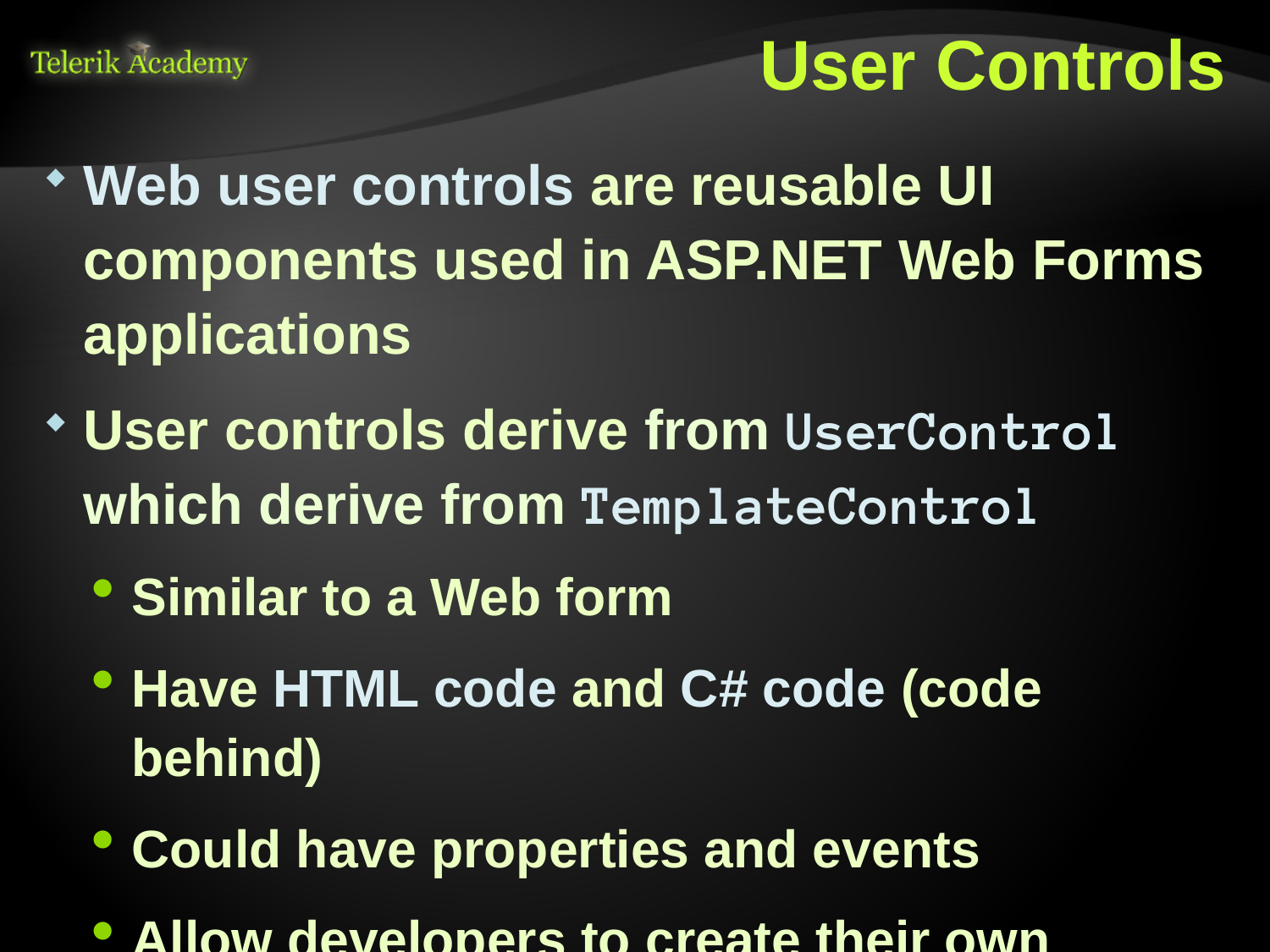

# User Controls
Web user controls are reusable UI components used in ASP.NET Web Forms applications
User controls derive from UserControl which derive from TemplateControl
Similar to a Web form
Have HTML code and C# code (code behind)
Could have properties and events
Allow developers to create their own controls with own UI and custom behavior